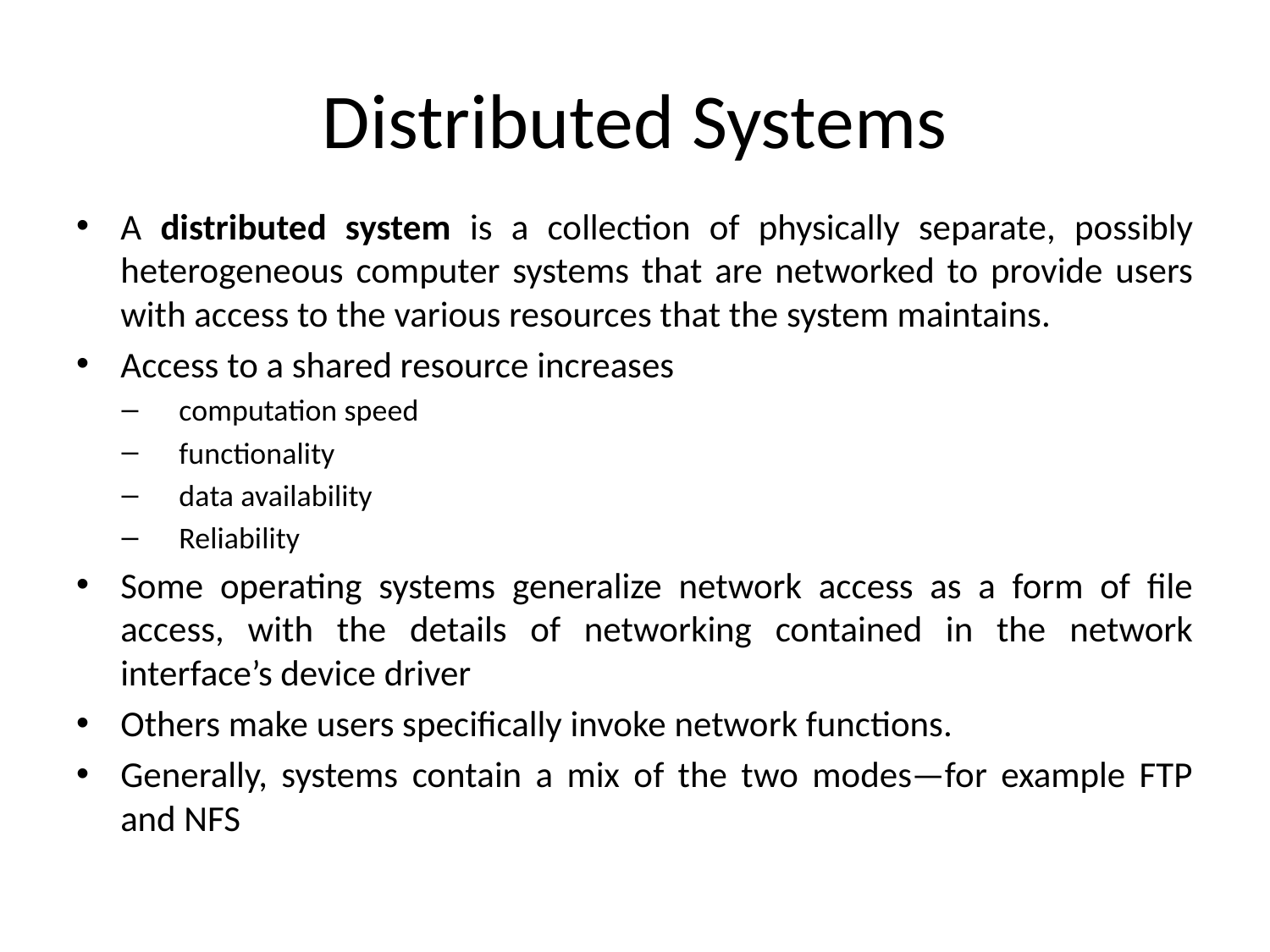

# Distributed Systems
A distributed system is a collection of physically separate, possibly heterogeneous computer systems that are networked to provide users with access to the various resources that the system maintains.
Access to a shared resource increases
 computation speed
 functionality
 data availability
 Reliability
Some operating systems generalize network access as a form of file access, with the details of networking contained in the network interface’s device driver
Others make users specifically invoke network functions.
Generally, systems contain a mix of the two modes—for example FTP and NFS